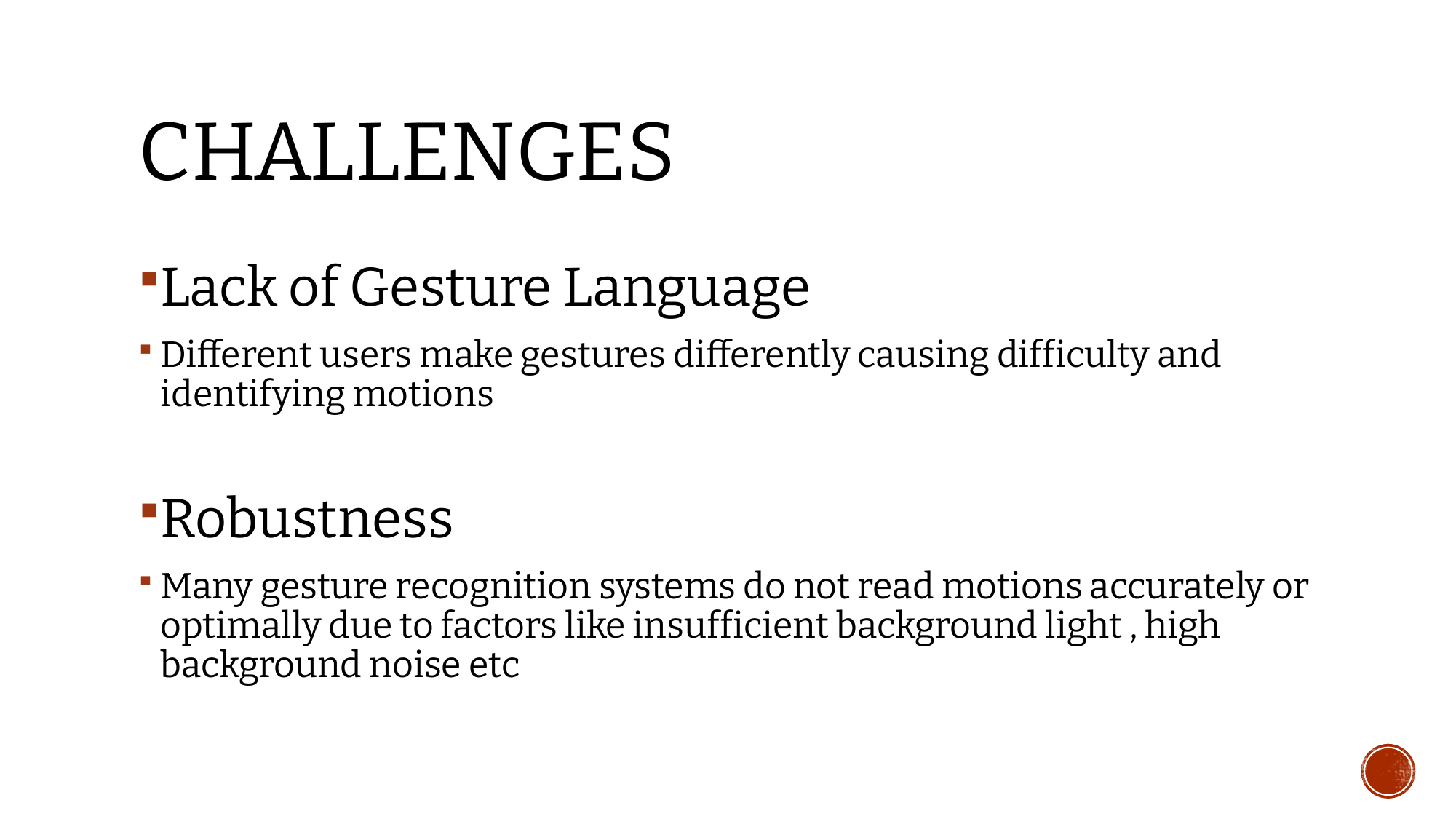

# Challenges
Lack of Gesture Language
Different users make gestures differently causing difficulty and identifying motions

Robustness
Many gesture recognition systems do not read motions accurately or optimally due to factors like insufficient background light , high background noise etc